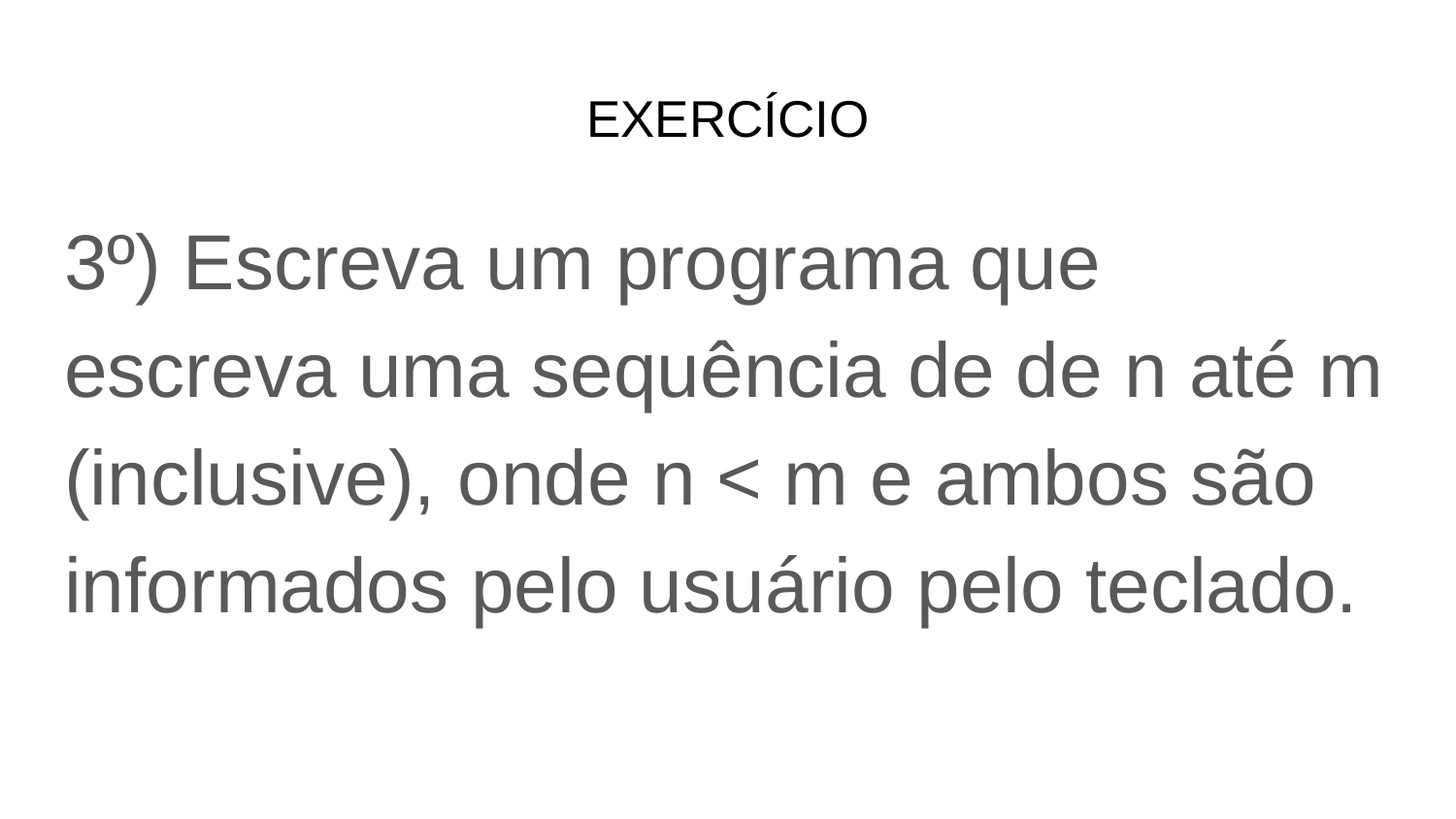

# EXERCÍCIO
3º) Escreva um programa que escreva uma sequência de de n até m (inclusive), onde n < m e ambos são informados pelo usuário pelo teclado.